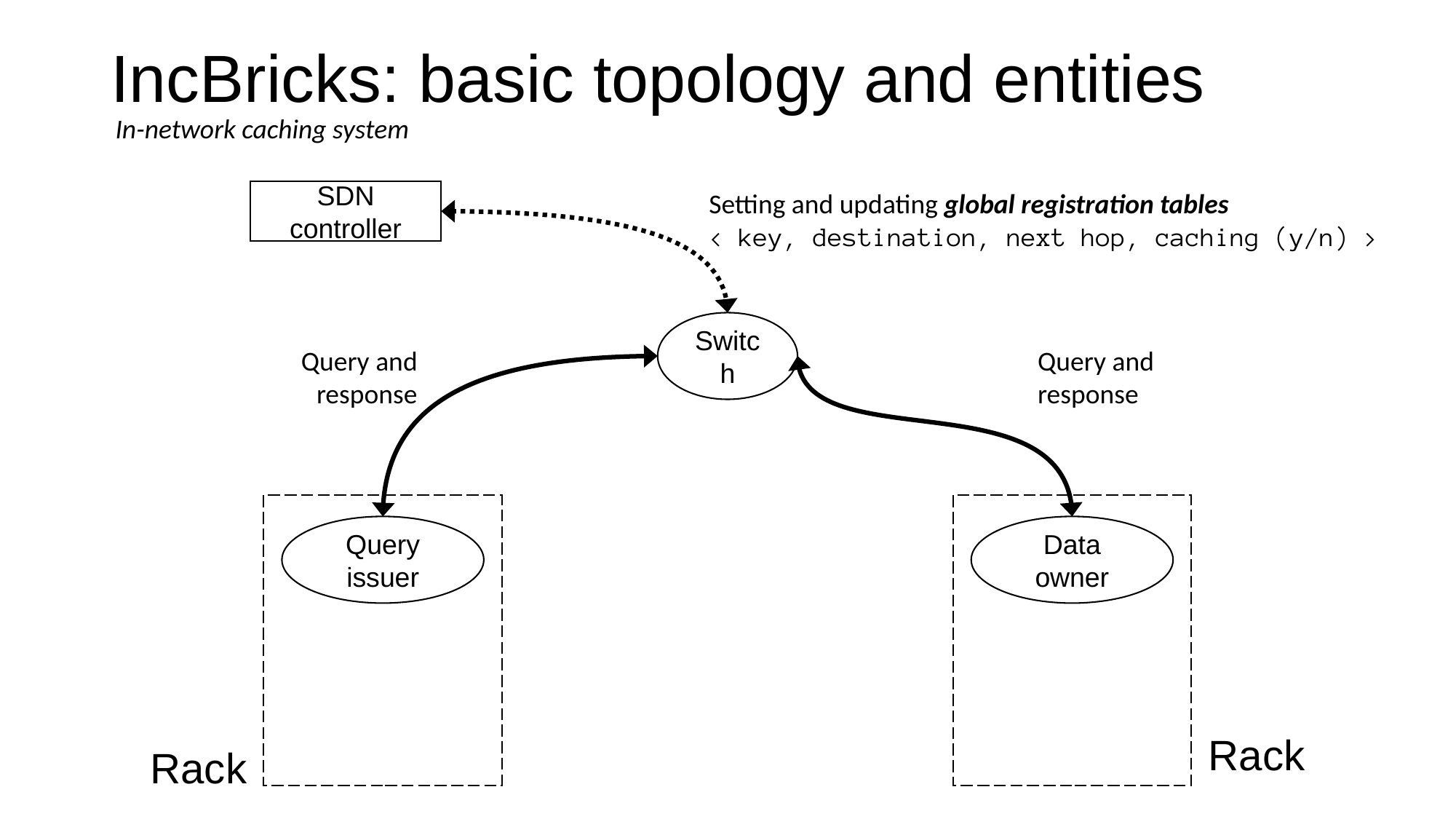

# IncBricks: basic topology and entities
In-network caching system
SDN controller
Setting and updating global registration tables
< key, destination, next hop, caching (y/n) >
Switch
Query and response
Query and response

Query issuer
Data owner
Rack
Rack